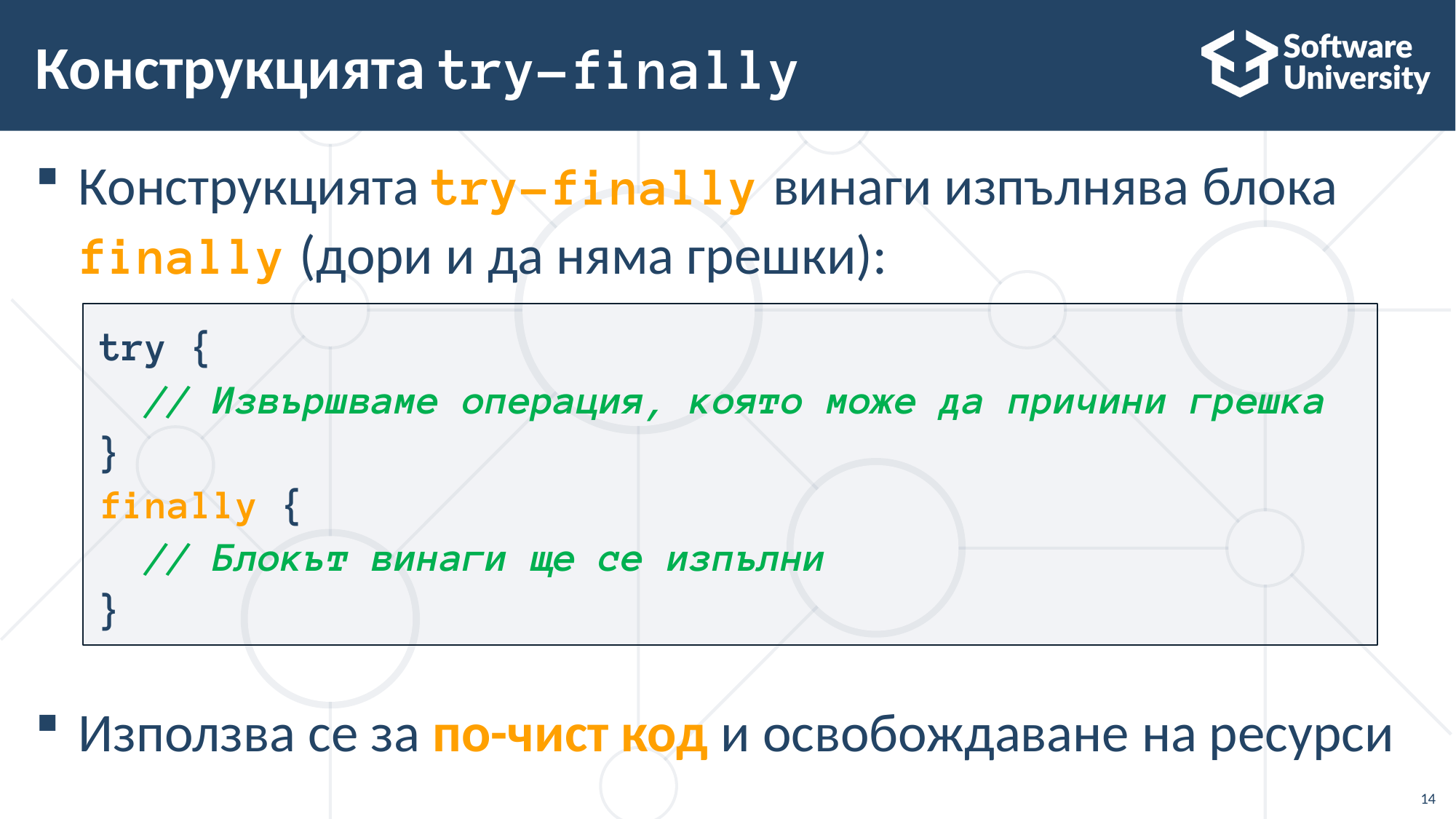

# Конструкцията try-finally
Конструкцията try-finally винаги изпълнява блока finally (дори и да няма грешки):

Използва се за по-чист код и освобождаване на ресурси
try {
  // Извършваме операция, която може да причини грешка
}
finally {
  // Блокът винаги ще се изпълни
}
14